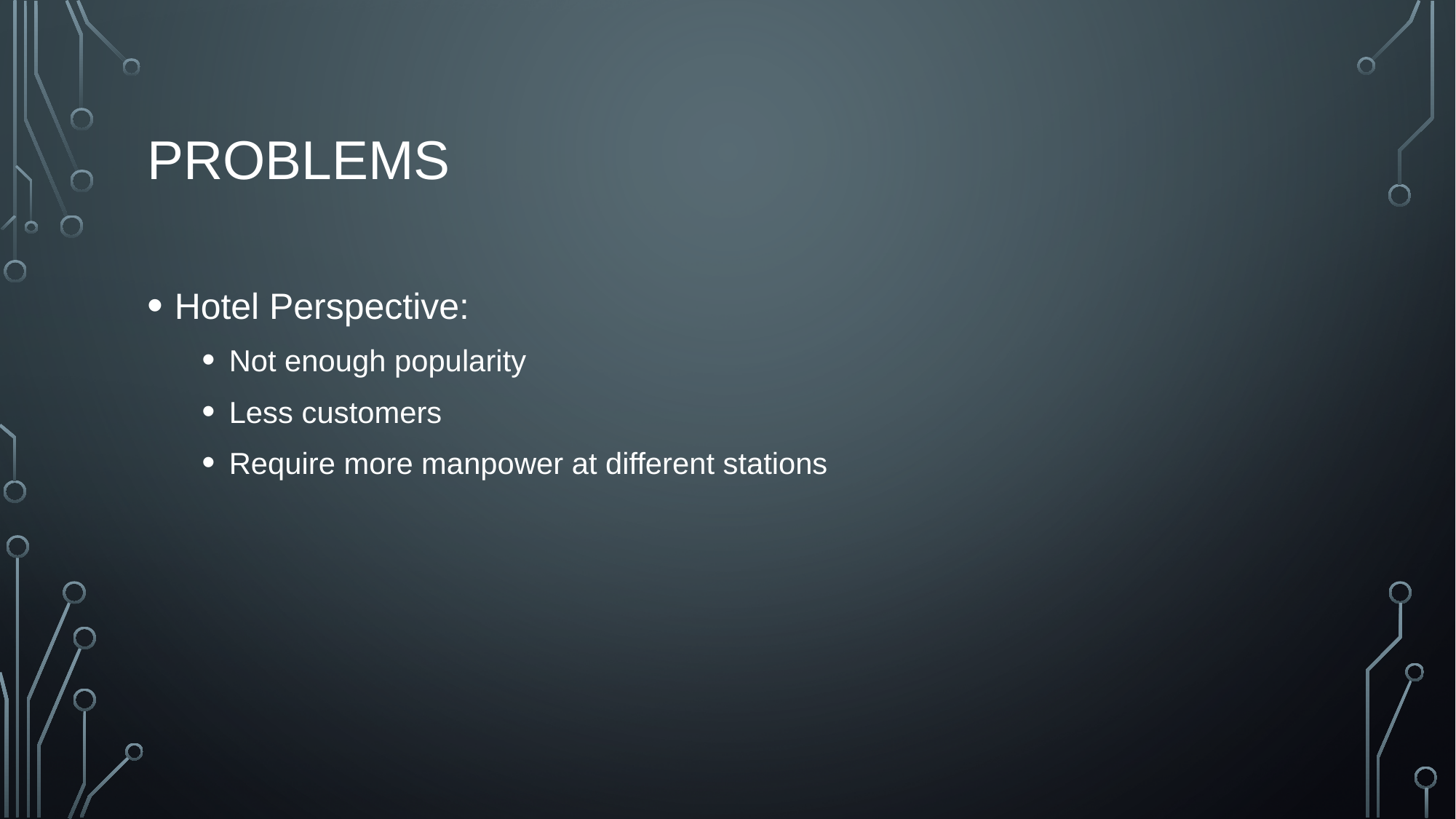

# PROBLEMS
Hotel Perspective:
Not enough popularity
Less customers
Require more manpower at different stations